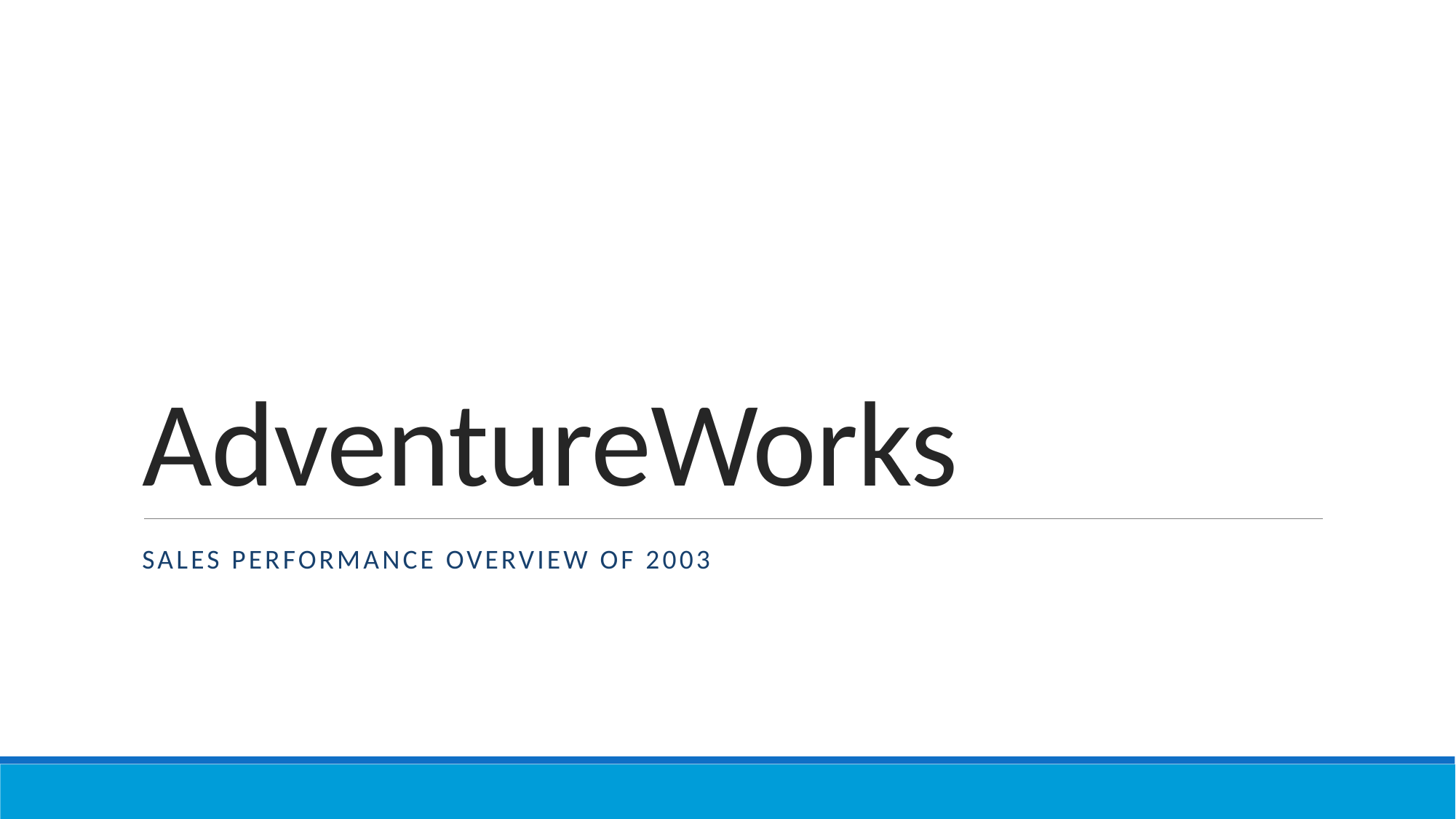

# AdventureWorks
Sales Performance Overview of 2003